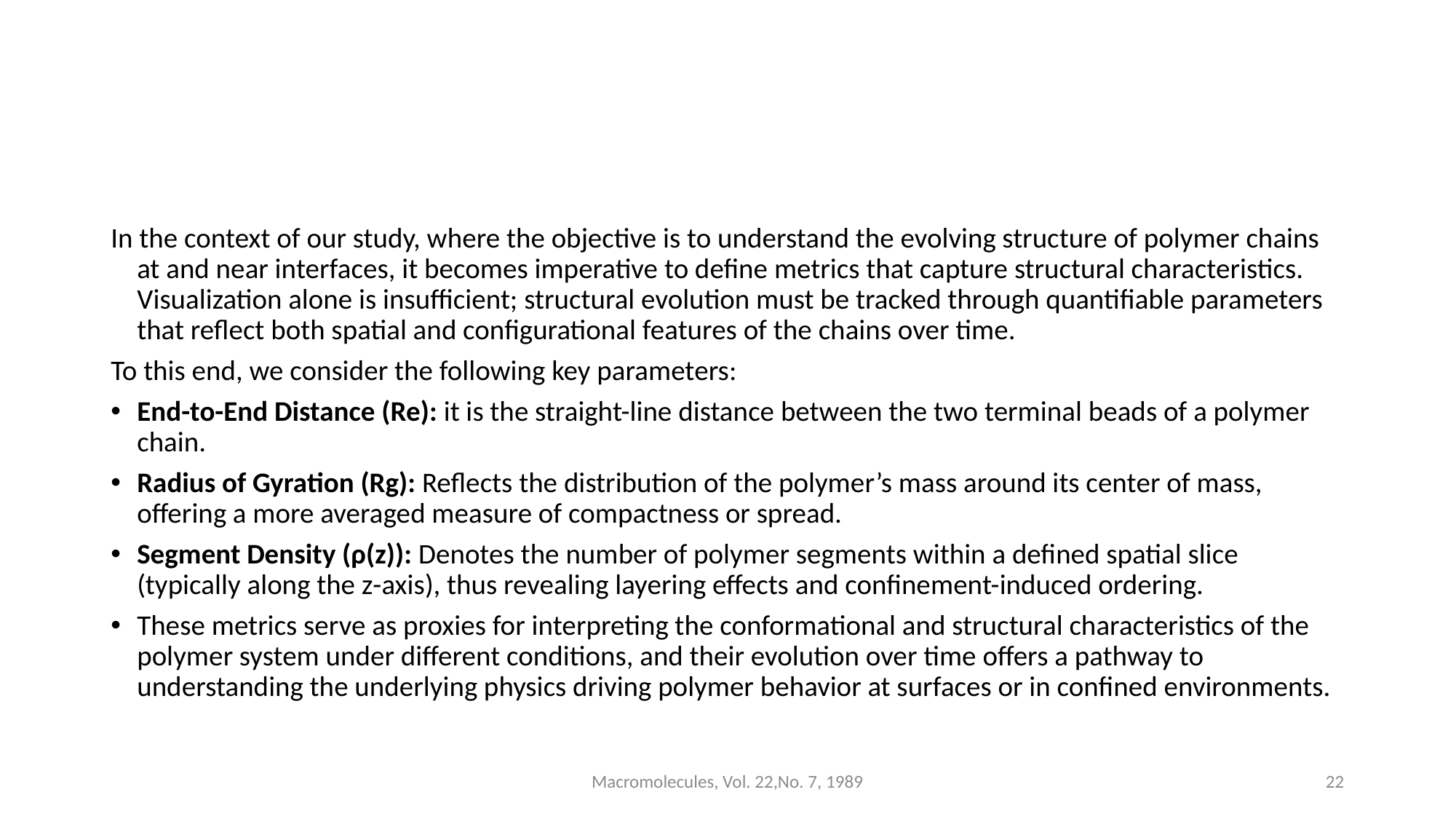

In the context of our study, where the objective is to understand the evolving structure of polymer chains at and near interfaces, it becomes imperative to define metrics that capture structural characteristics. Visualization alone is insufficient; structural evolution must be tracked through quantifiable parameters that reflect both spatial and configurational features of the chains over time.
To this end, we consider the following key parameters:
End-to-End Distance (Re): it is the straight-line distance between the two terminal beads of a polymer chain.
Radius of Gyration (Rg): Reflects the distribution of the polymer’s mass around its center of mass, offering a more averaged measure of compactness or spread.
Segment Density (ρ(z)): Denotes the number of polymer segments within a defined spatial slice (typically along the z-axis), thus revealing layering effects and confinement-induced ordering.
These metrics serve as proxies for interpreting the conformational and structural characteristics of the polymer system under different conditions, and their evolution over time offers a pathway to understanding the underlying physics driving polymer behavior at surfaces or in confined environments.

Macromolecules, Vol. 22,No. 7, 1989
22